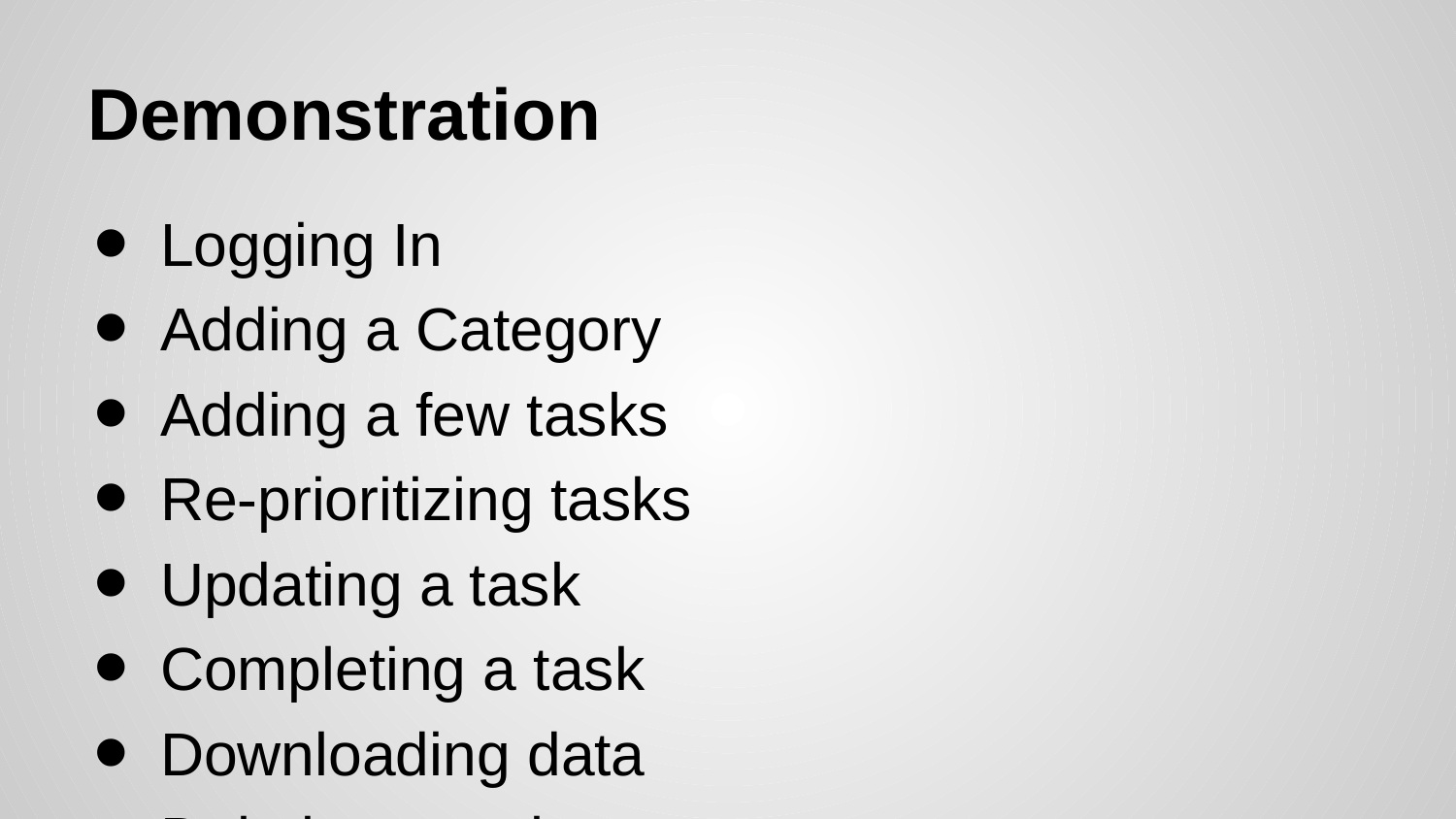

# Demonstration
Logging In
Adding a Category
Adding a few tasks
Re-prioritizing tasks
Updating a task
Completing a task
Downloading data
Deleting a task